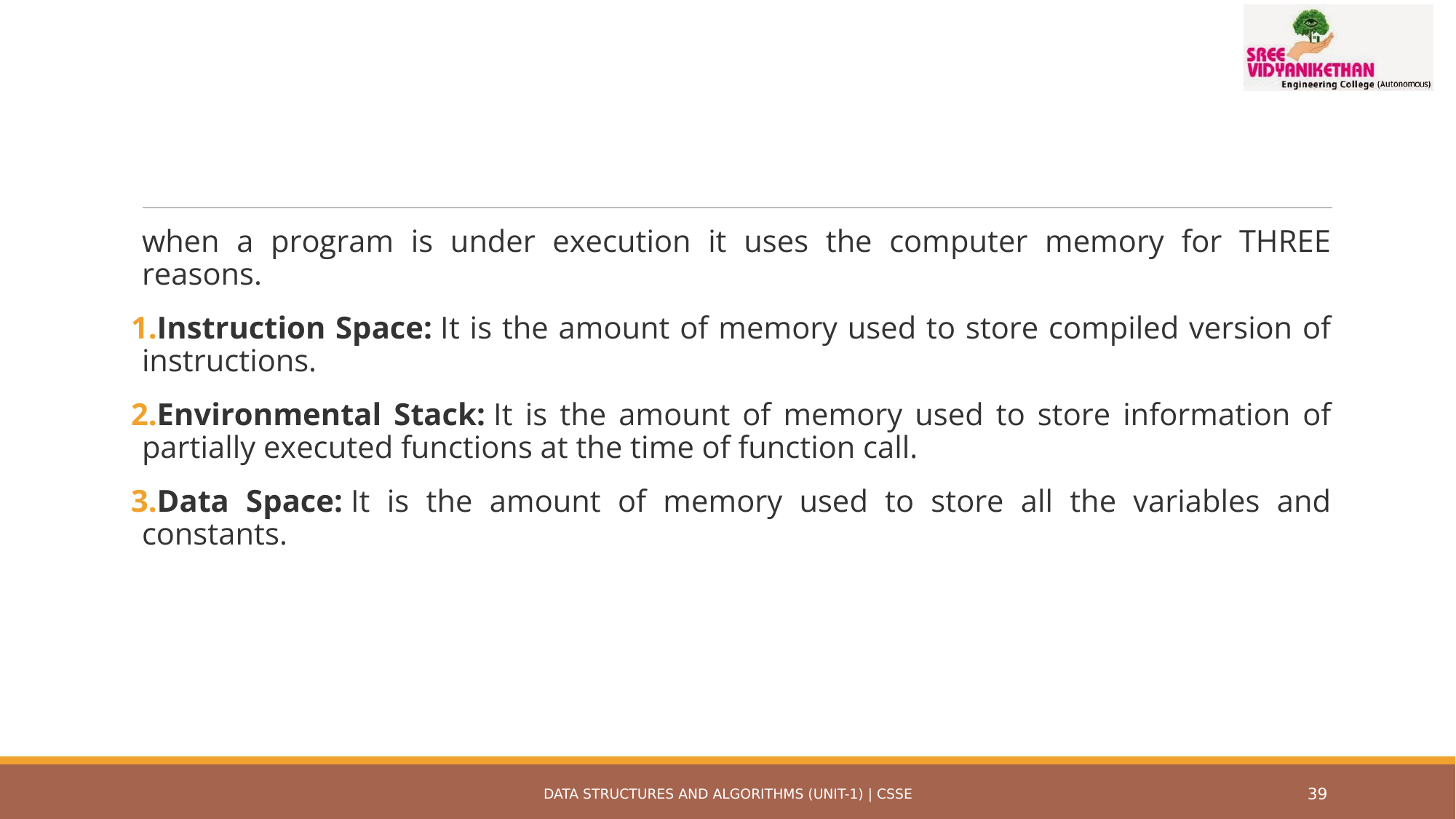

#
when a program is under execution it uses the computer memory for THREE reasons.
Instruction Space: It is the amount of memory used to store compiled version of instructions.
Environmental Stack: It is the amount of memory used to store information of partially executed functions at the time of function call.
Data Space: It is the amount of memory used to store all the variables and constants.

DATA STRUCTURES AND ALGORITHMS (UNIT-1) | CSSE
39